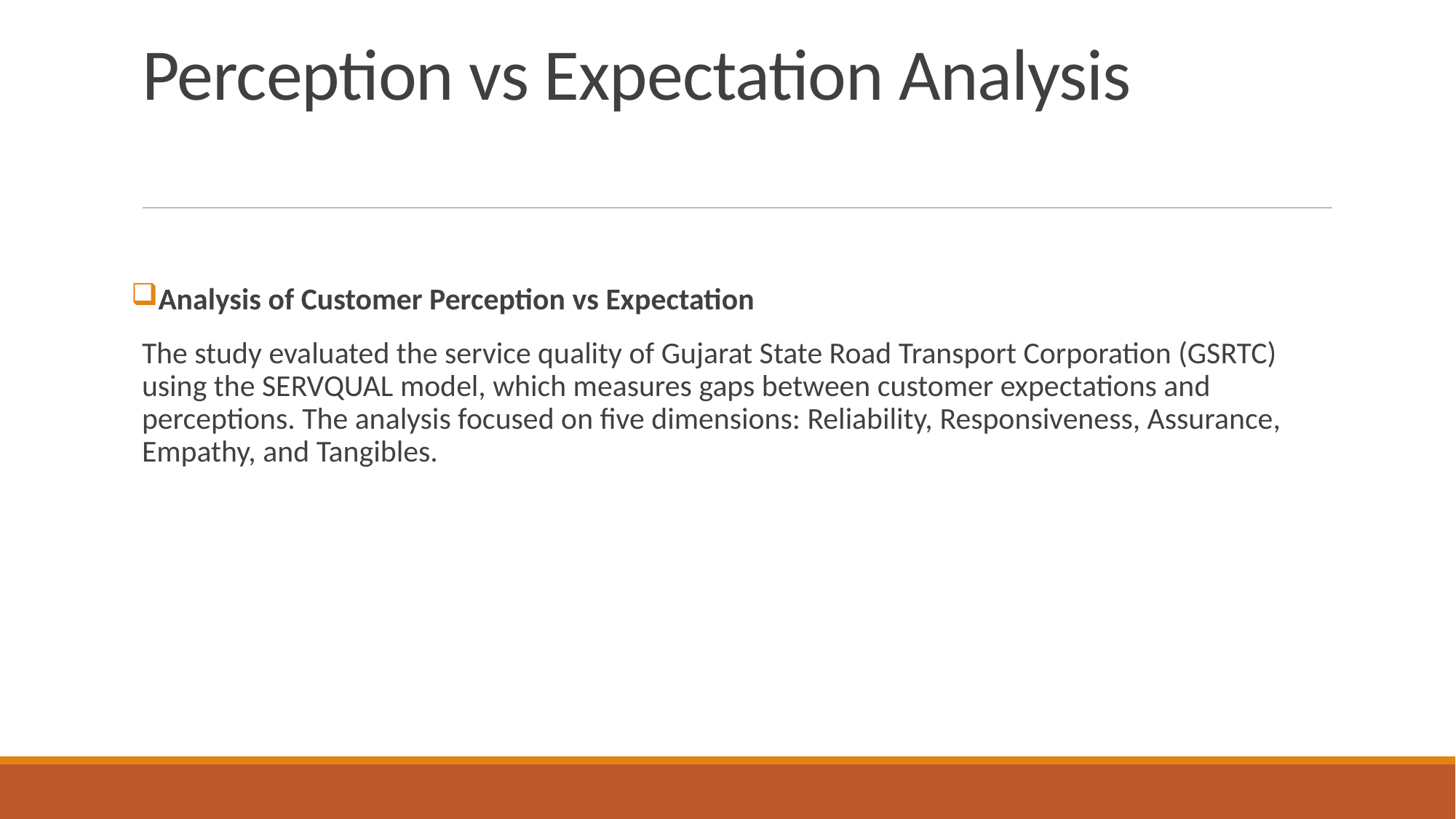

# Perception vs Expectation Analysis

Analysis of Customer Perception vs Expectation
The study evaluated the service quality of Gujarat State Road Transport Corporation (GSRTC) using the SERVQUAL model, which measures gaps between customer expectations and perceptions. The analysis focused on five dimensions: Reliability, Responsiveness, Assurance, Empathy, and Tangibles.